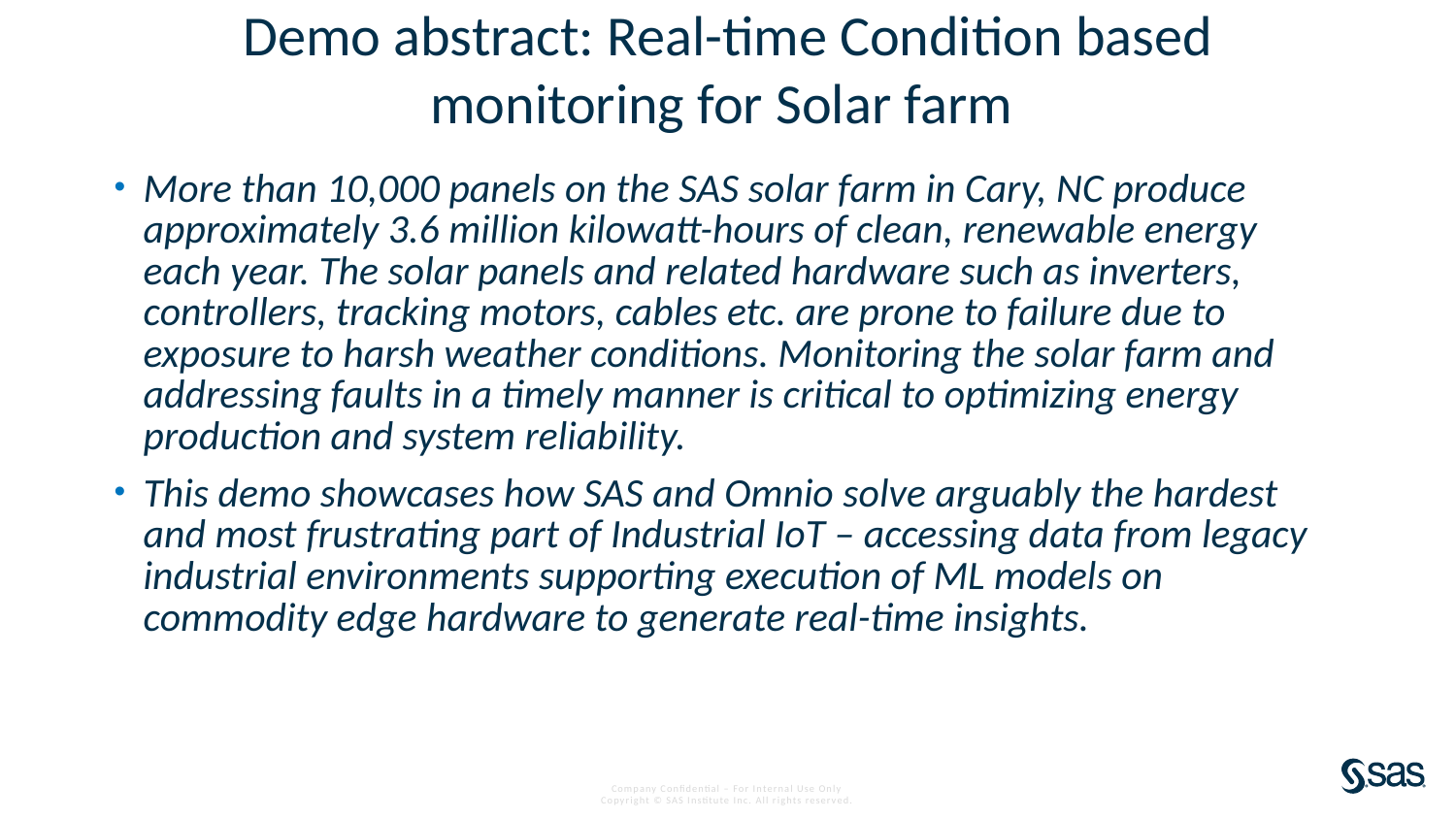

# Demo abstract: Real-time Condition based monitoring for Solar farm
More than 10,000 panels on the SAS solar farm in Cary, NC produce approximately 3.6 million kilowatt-hours of clean, renewable energy each year. The solar panels and related hardware such as inverters, controllers, tracking motors, cables etc. are prone to failure due to exposure to harsh weather conditions. Monitoring the solar farm and addressing faults in a timely manner is critical to optimizing energy production and system reliability.​
This demo showcases how SAS and Omnio solve arguably the hardest and most frustrating part of Industrial IoT – accessing data from legacy industrial environments supporting execution of ML models on commodity edge hardware to generate real-time insights.